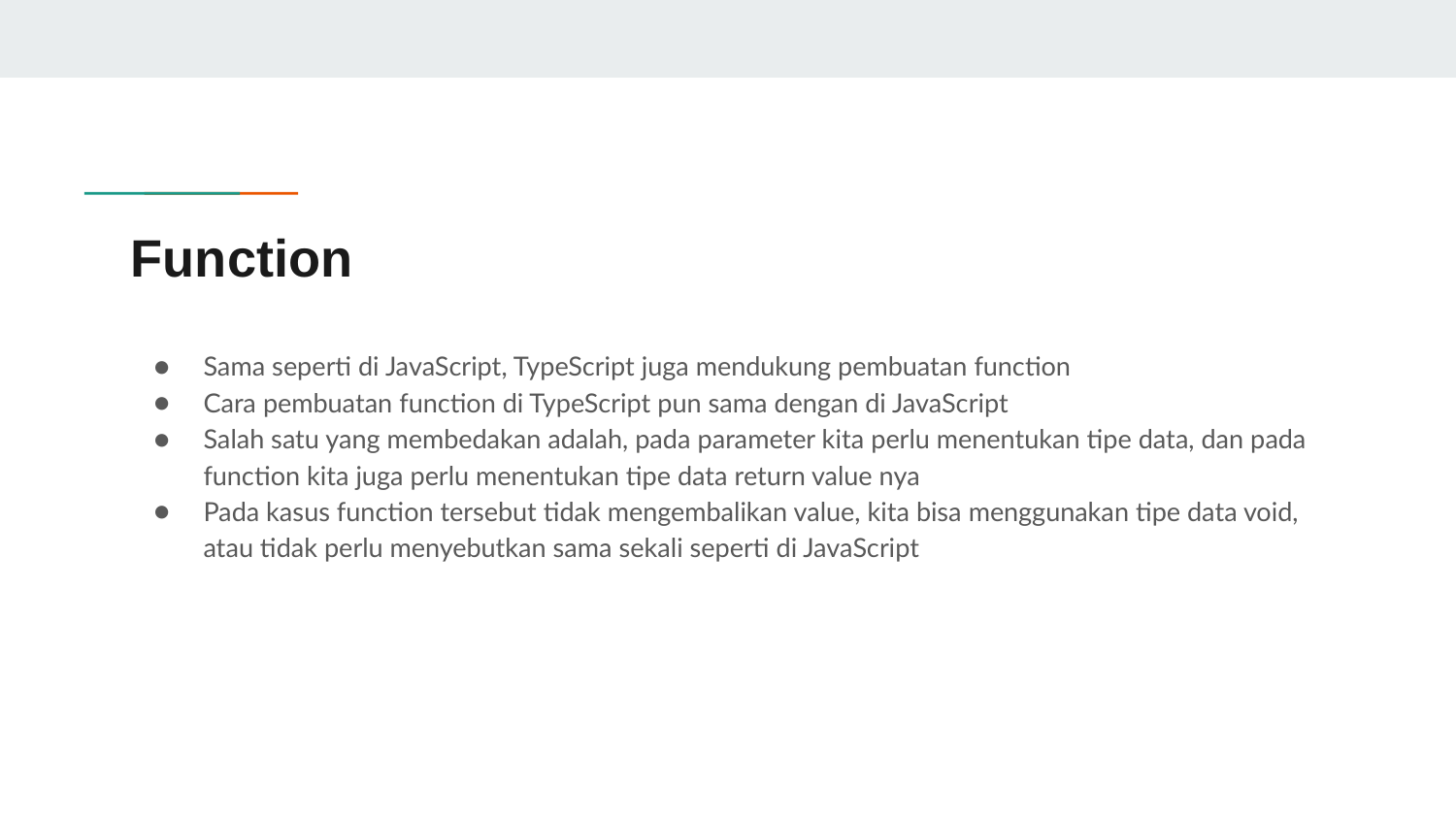

# Function
Sama seperti di JavaScript, TypeScript juga mendukung pembuatan function
Cara pembuatan function di TypeScript pun sama dengan di JavaScript
Salah satu yang membedakan adalah, pada parameter kita perlu menentukan tipe data, dan pada function kita juga perlu menentukan tipe data return value nya
Pada kasus function tersebut tidak mengembalikan value, kita bisa menggunakan tipe data void, atau tidak perlu menyebutkan sama sekali seperti di JavaScript